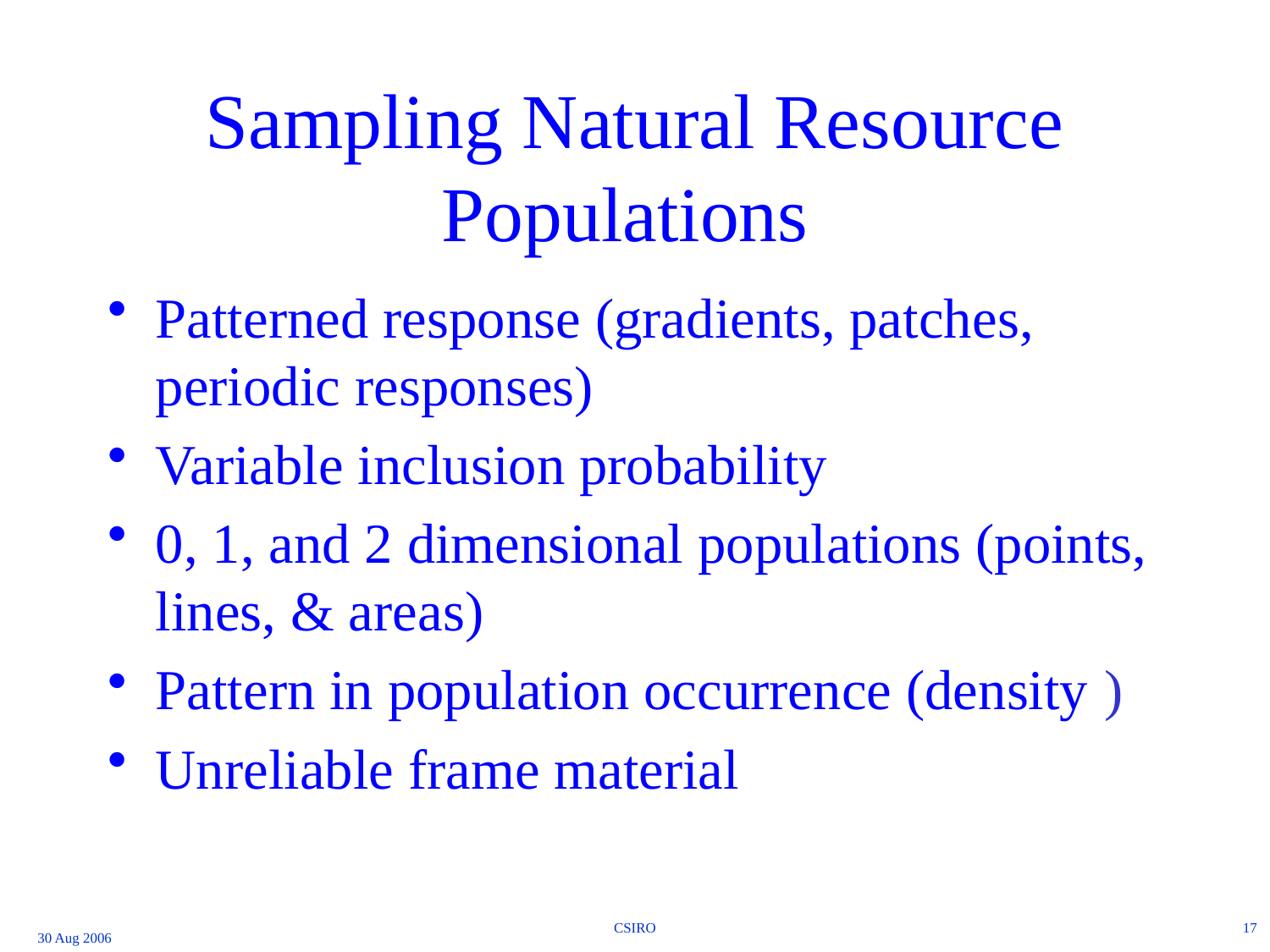

# Sampling Natural Resource Populations
Patterned response (gradients, patches, periodic responses)
Variable inclusion probability
0, 1, and 2 dimensional populations (points, lines, & areas)
Pattern in population occurrence (density )
Unreliable frame material
CSIRO
17
30 Aug 2006